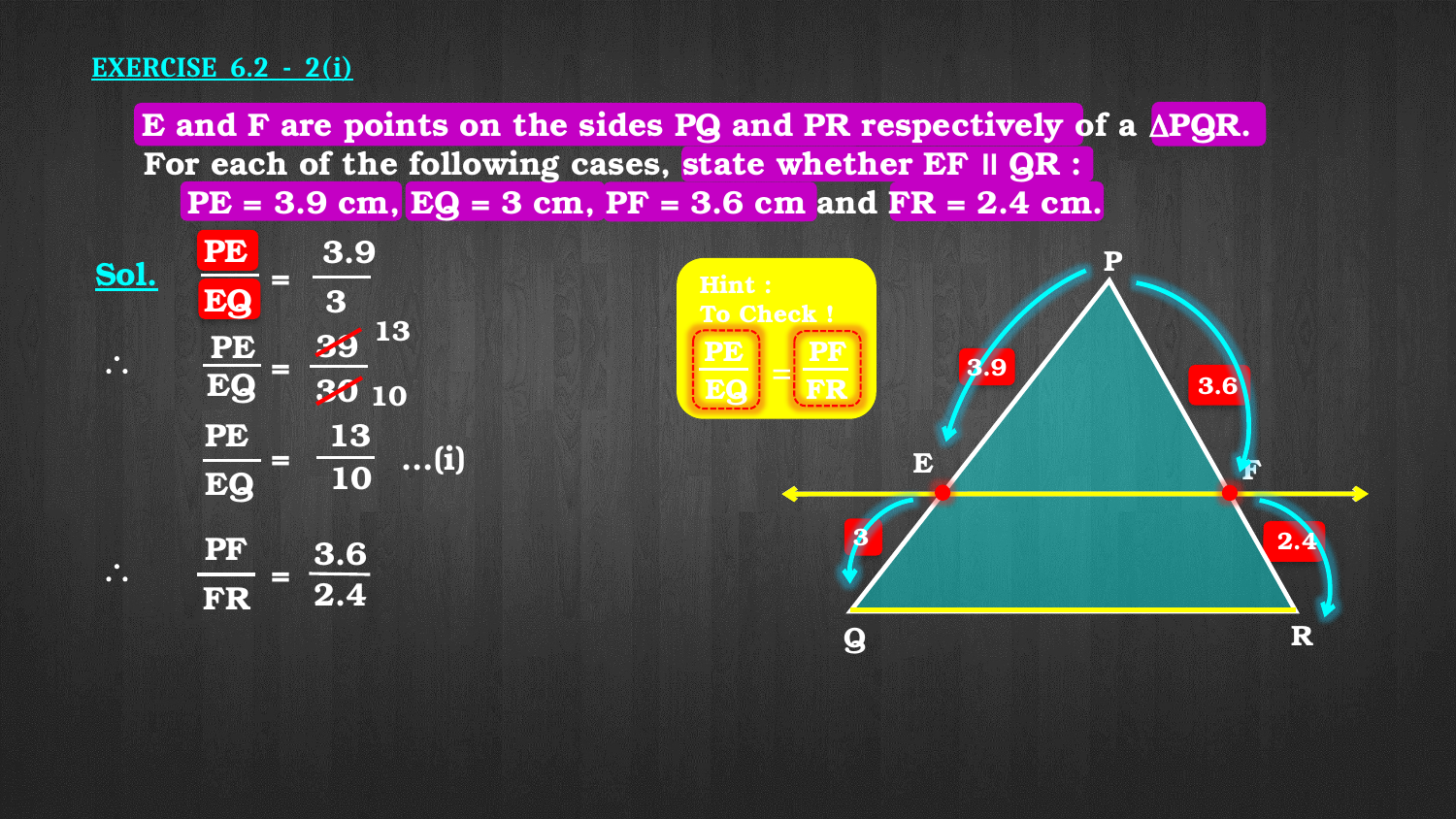

EXERCISE  6.2  -  2(i)
    E and F are points on the sides PQ and PR respectively of a ΔPQR.
	For each of the following cases, state whether EF II QR :
	    PE = 3.9 cm, EQ = 3 cm, PF = 3.6 cm and FR = 2.4 cm.

PE
EQ
3.9

P

R
Q
Sol.
=

Hint :
To Check !
3

13

39
30
PE
EQ
PE
PF

∴
=
3.9
=

EQ
FR
3.6

10
PE
EQ
13
=
…(i)
E
F
10

3

2.4

PF
FR
3.6
2.4
∴
=